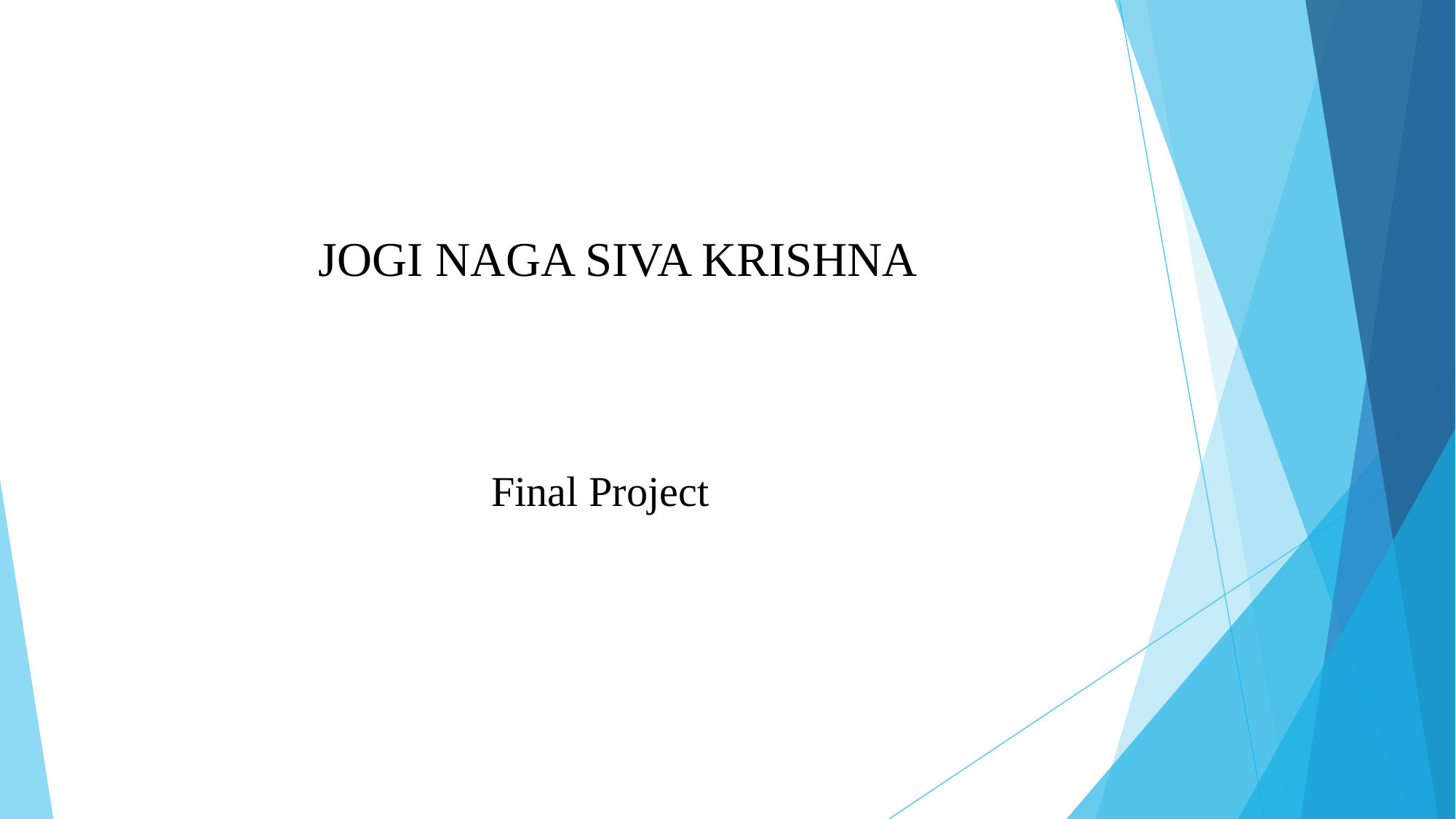

# JOGI NAGA SIVA KRISHNA
Final Project